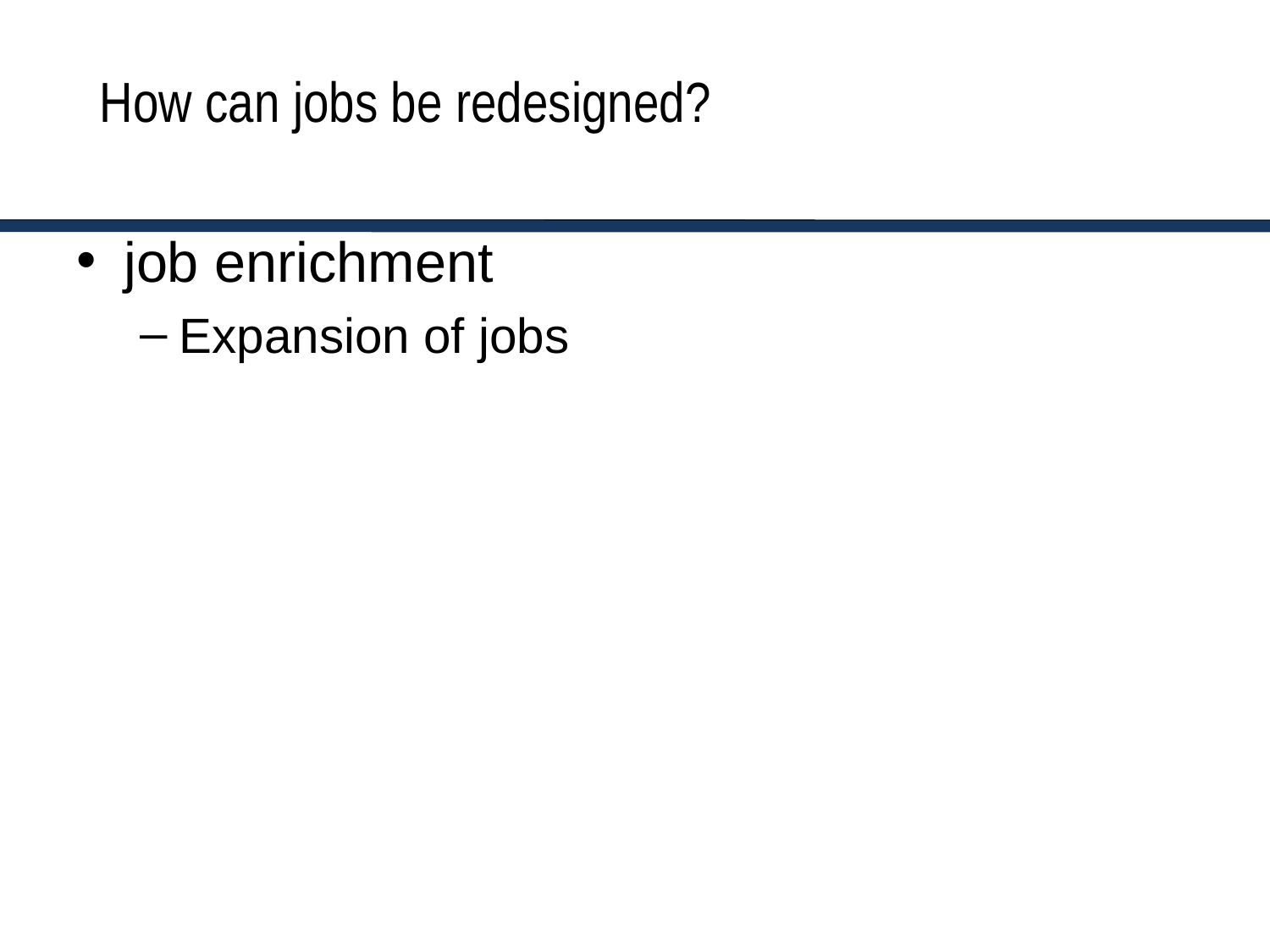

# How can jobs be redesigned?
job enrichment
Expansion of jobs
8-8